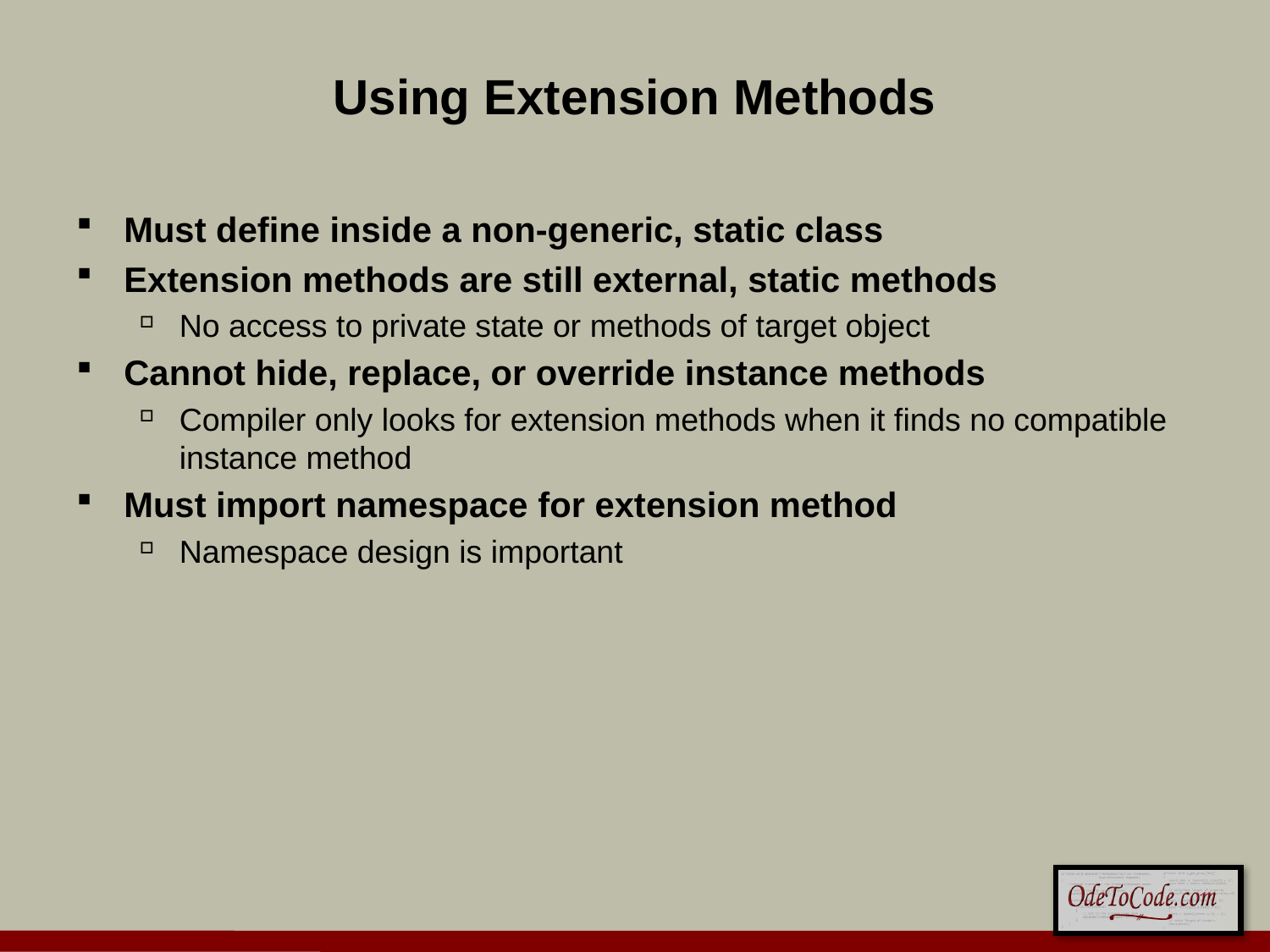

# Using Extension Methods
Must define inside a non-generic, static class
Extension methods are still external, static methods
No access to private state or methods of target object
Cannot hide, replace, or override instance methods
Compiler only looks for extension methods when it finds no compatible instance method
Must import namespace for extension method
Namespace design is important